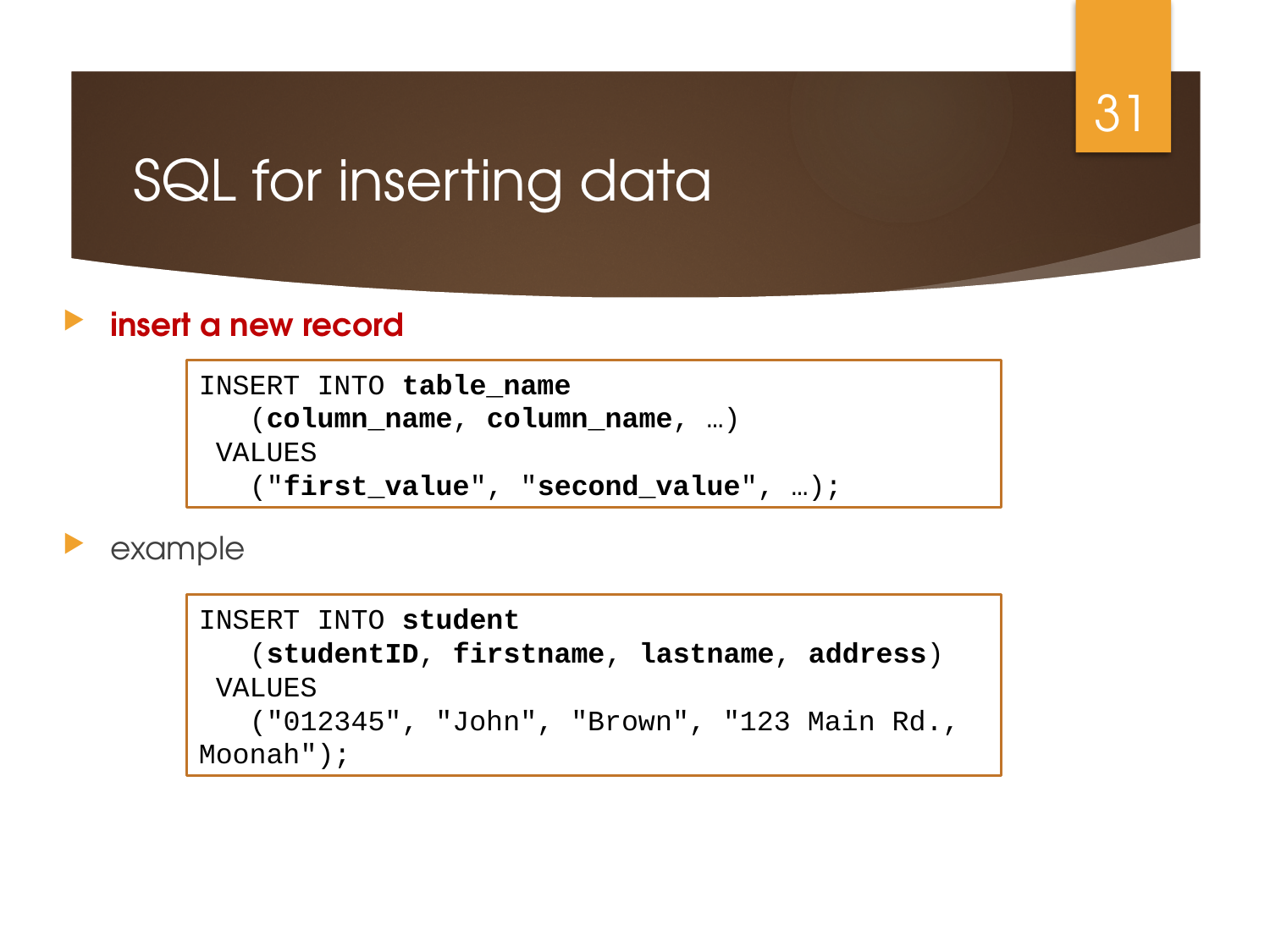

31
# SQL for inserting data
insert a new record

example
INSERT INTO table_name
   (column_name, column_name, …)
 VALUES
   ("first_value", "second_value", …);
INSERT INTO student
   (studentID, firstname, lastname, address)
 VALUES
   ("012345", "John", "Brown", "123 Main Rd., Moonah");